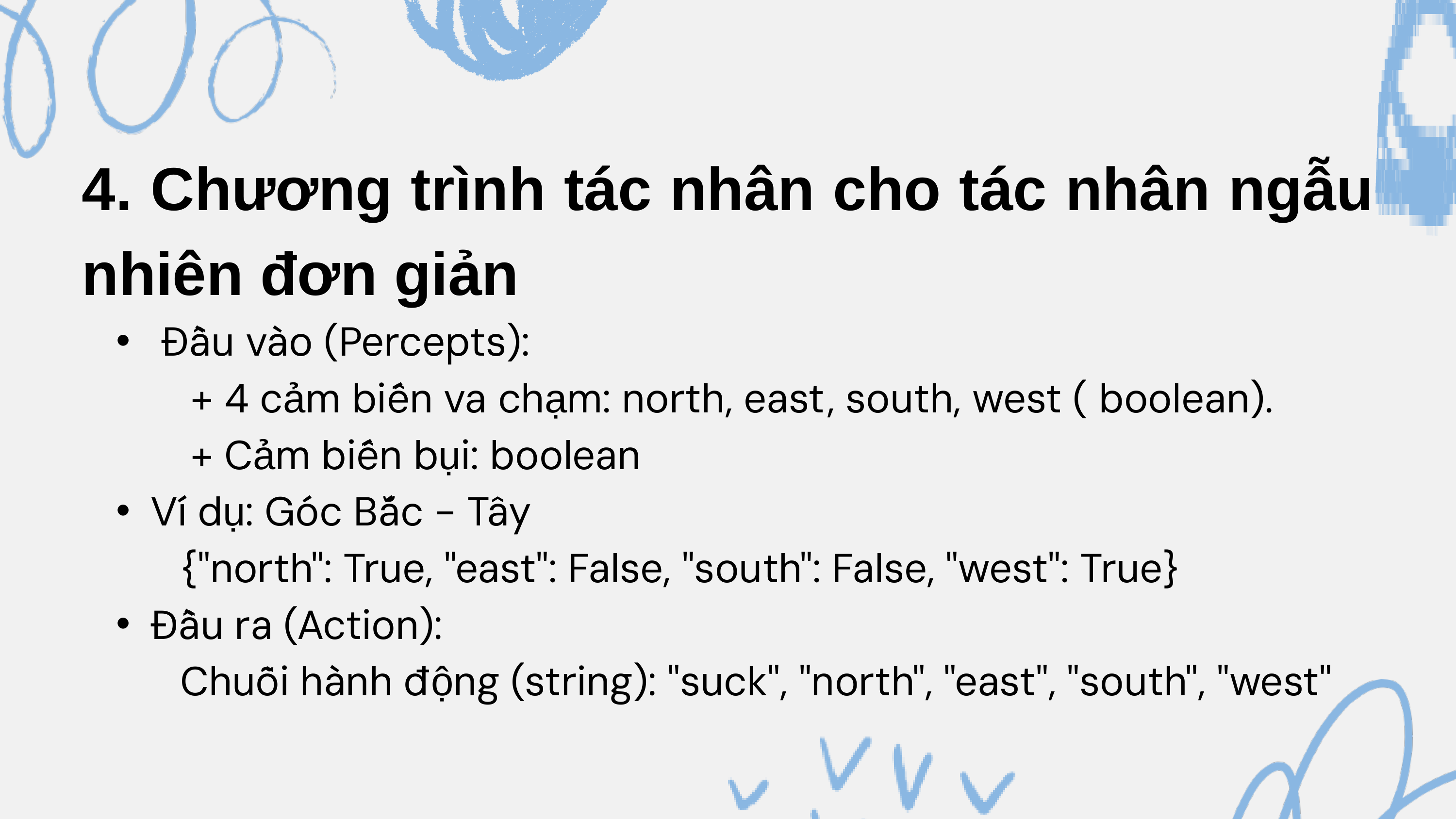

4. Chương trình tác nhân cho tác nhân ngẫu nhiên đơn giản
 Đầu vào (Percepts):
          + 4 cảm biến va chạm: north, east, south, west ( boolean).
          + Cảm biến bụi: boolean
Ví dụ: Góc Bắc - Tây
         {"north": True, "east": False, "south": False, "west": True}
Đầu ra (Action):
         Chuỗi hành động (string): "suck", "north", "east", "south", "west"